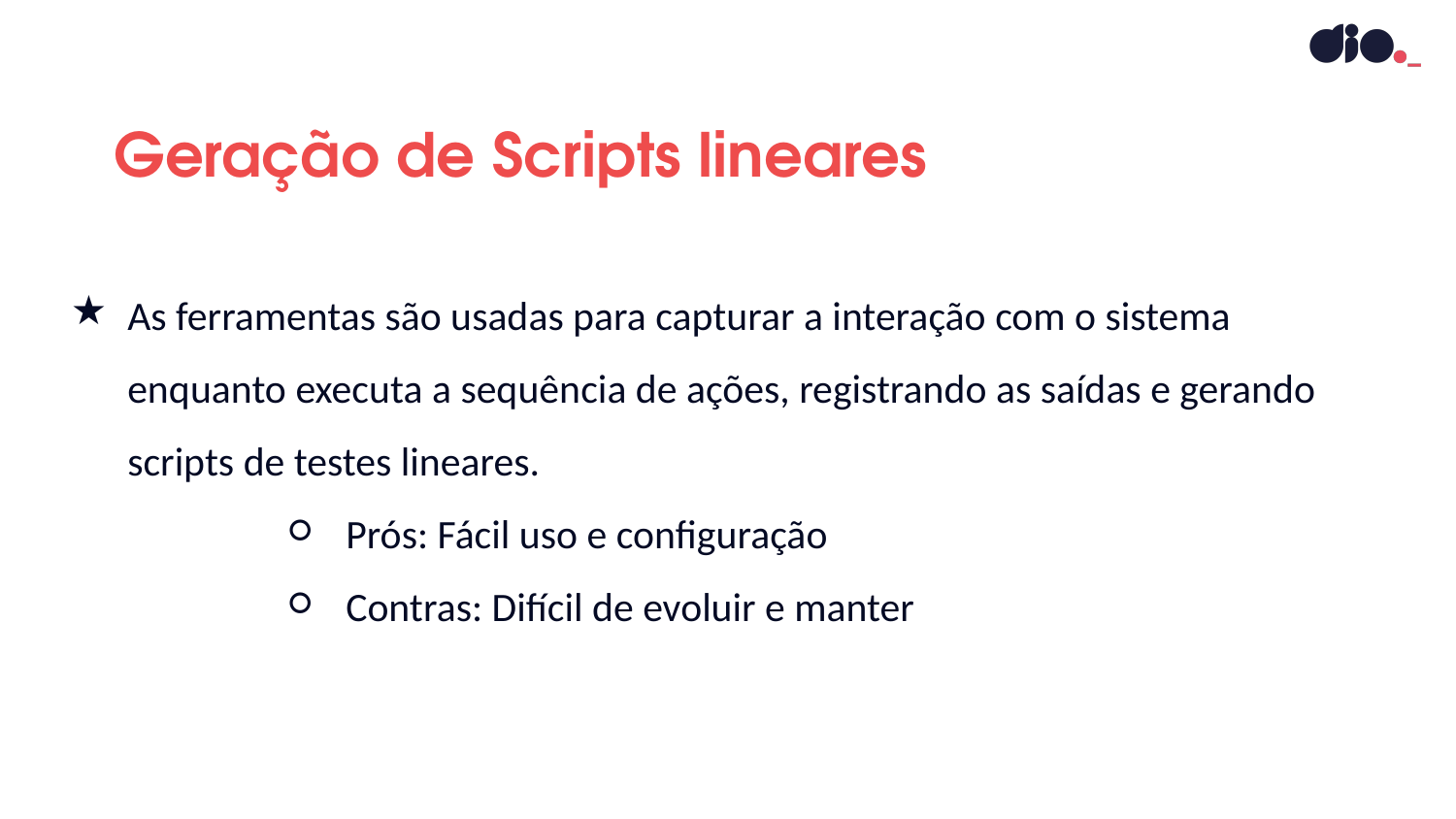

Geração de Scripts lineares
As ferramentas são usadas para capturar a interação com o sistema enquanto executa a sequência de ações, registrando as saídas e gerando scripts de testes lineares.
Prós: Fácil uso e configuração
Contras: Difícil de evoluir e manter